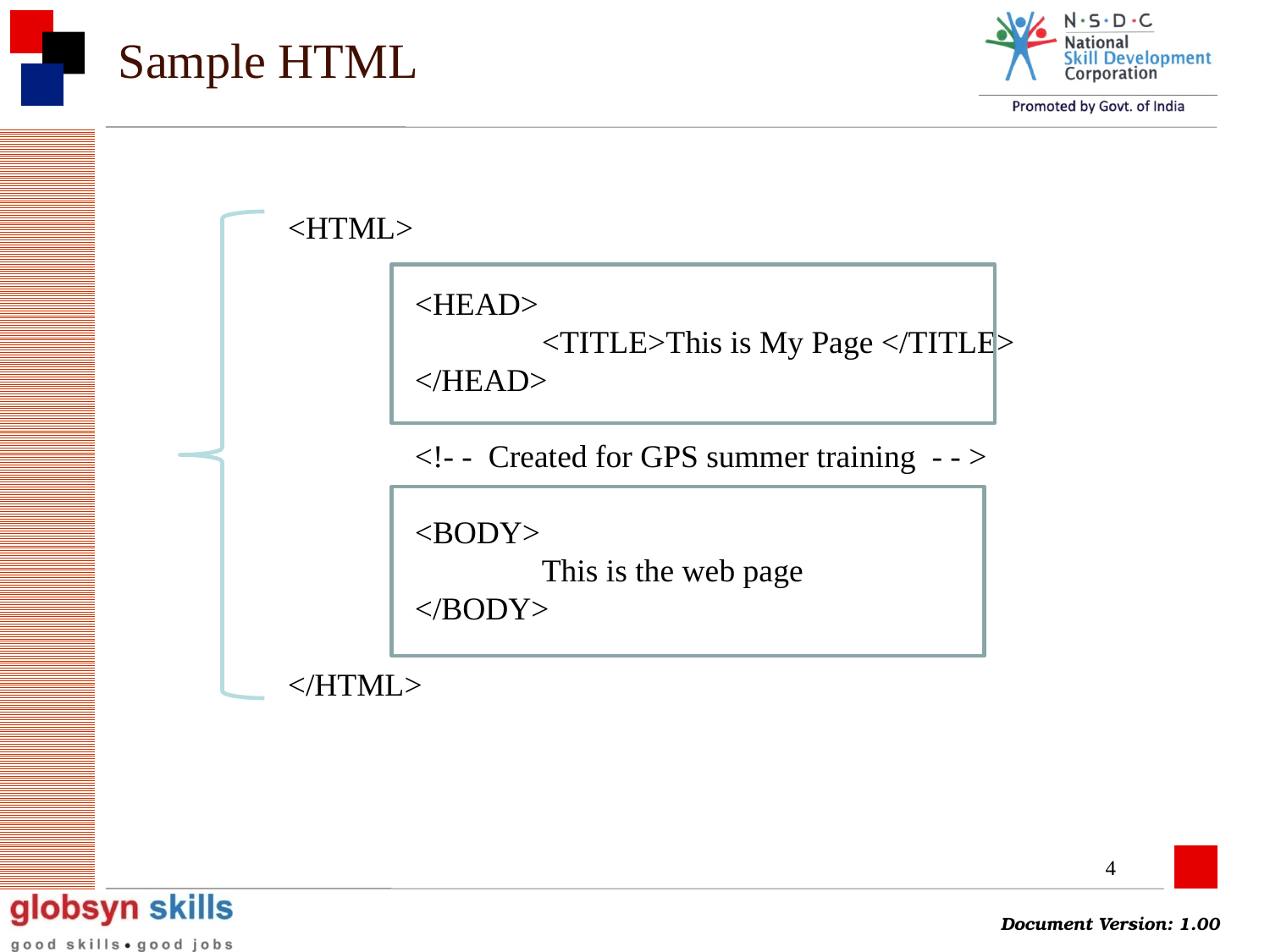

# Sample HTML
<HTML>

	<HEAD>
		<TITLE>This is My Page </TITLE>
	</HEAD>

	<!- -  Created for GPS summer training  - - >

	<BODY>
		This is the web page
	</BODY>

</HTML>